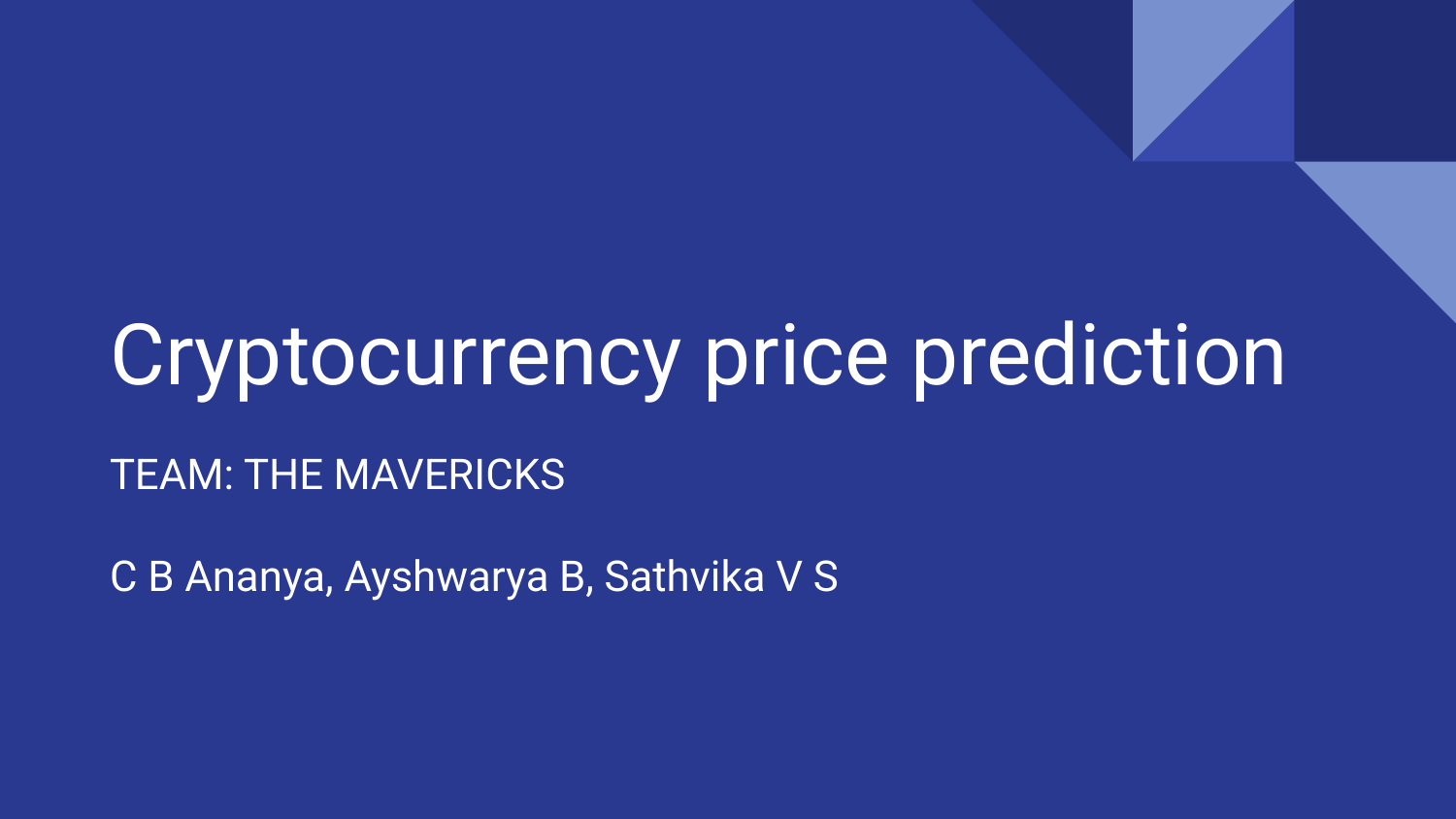

# Cryptocurrency price prediction
TEAM: THE MAVERICKS

C B Ananya, Ayshwarya B, Sathvika V S